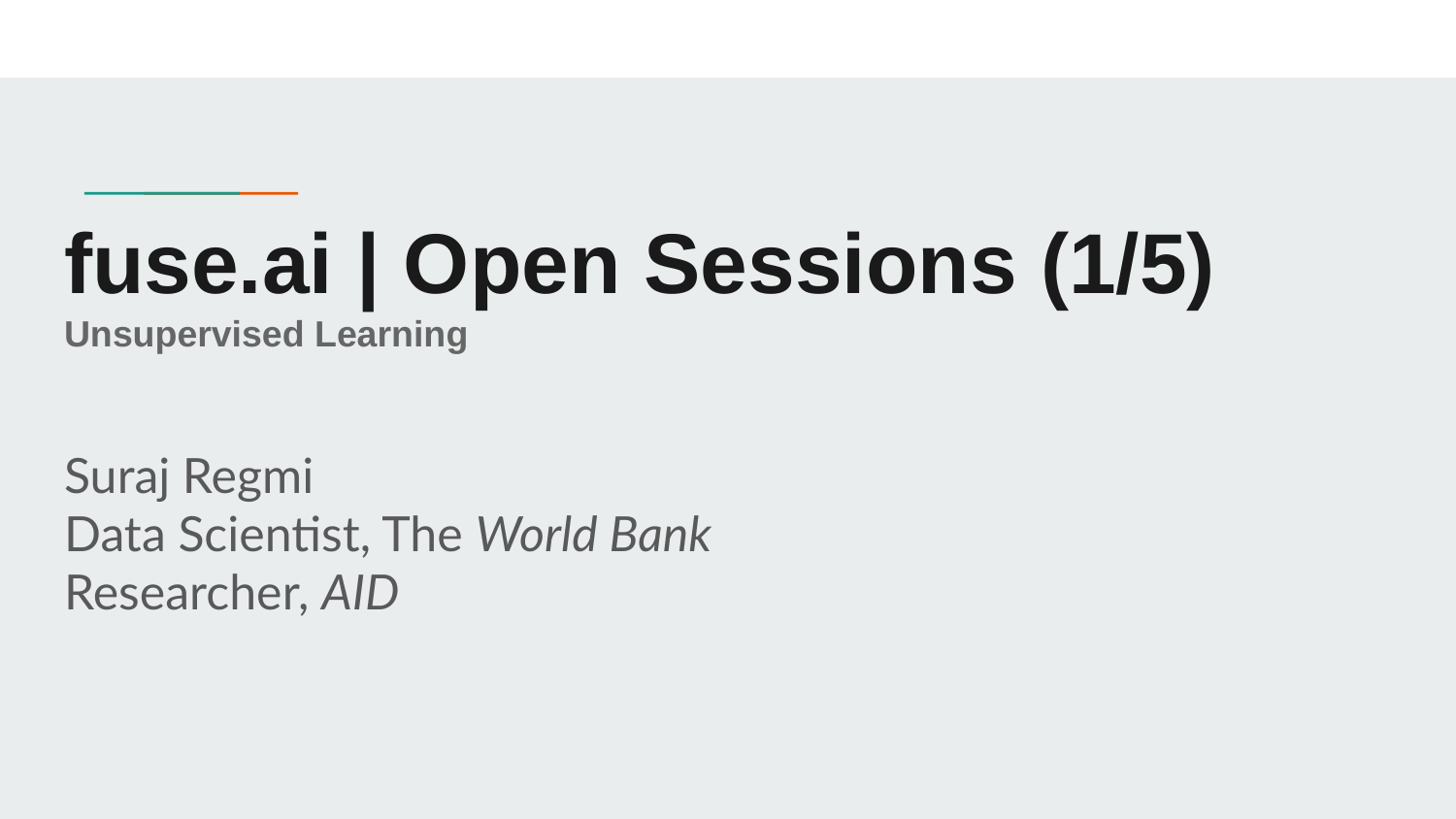

# fuse.ai | Open Sessions (1/5)
Unsupervised Learning
Suraj Regmi
Data Scientist, The World Bank
Researcher, AID